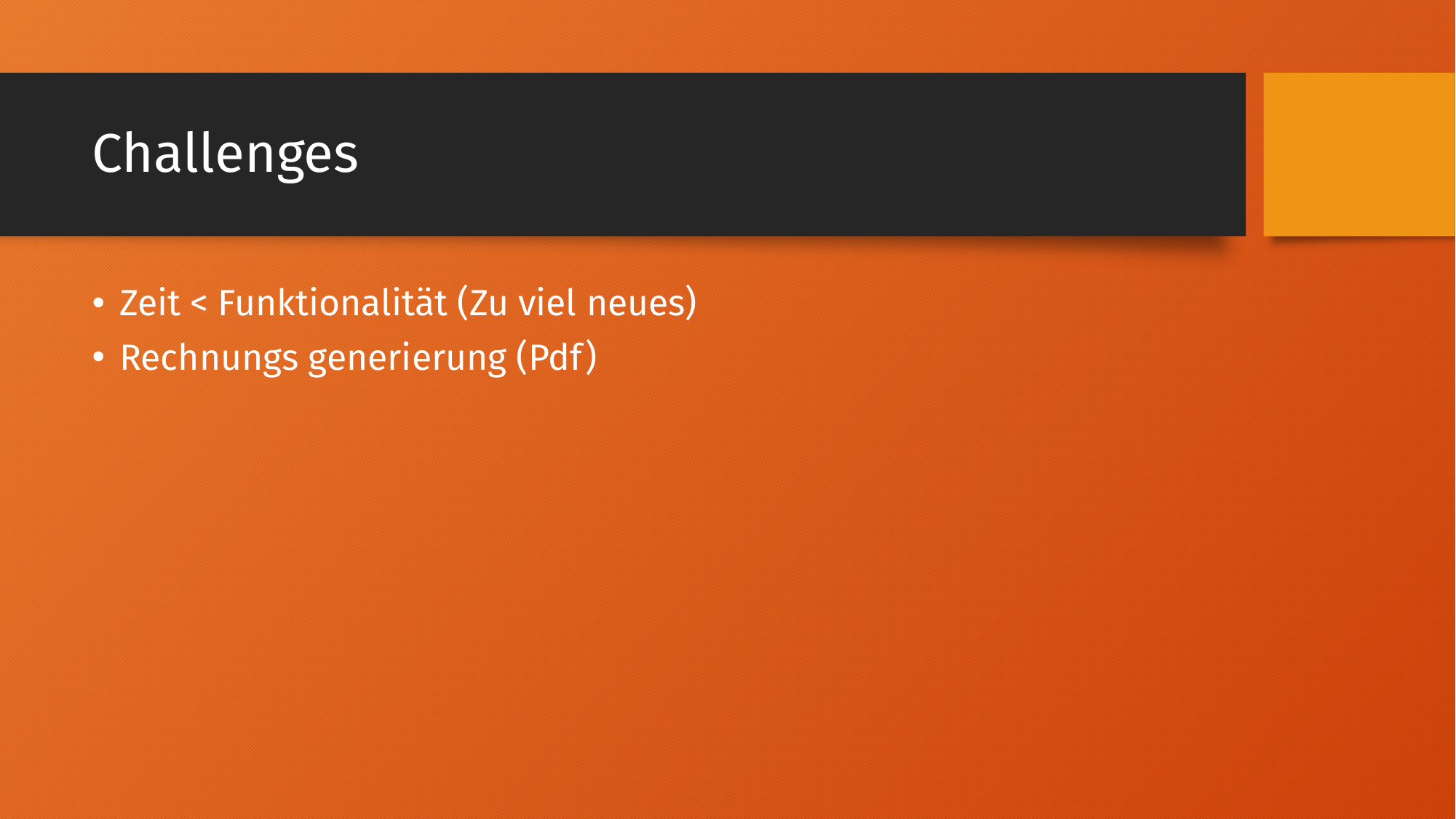

# Challenges
Zeit < Funktionalität (Zu viel neues)
Rechnungs generierung (Pdf)